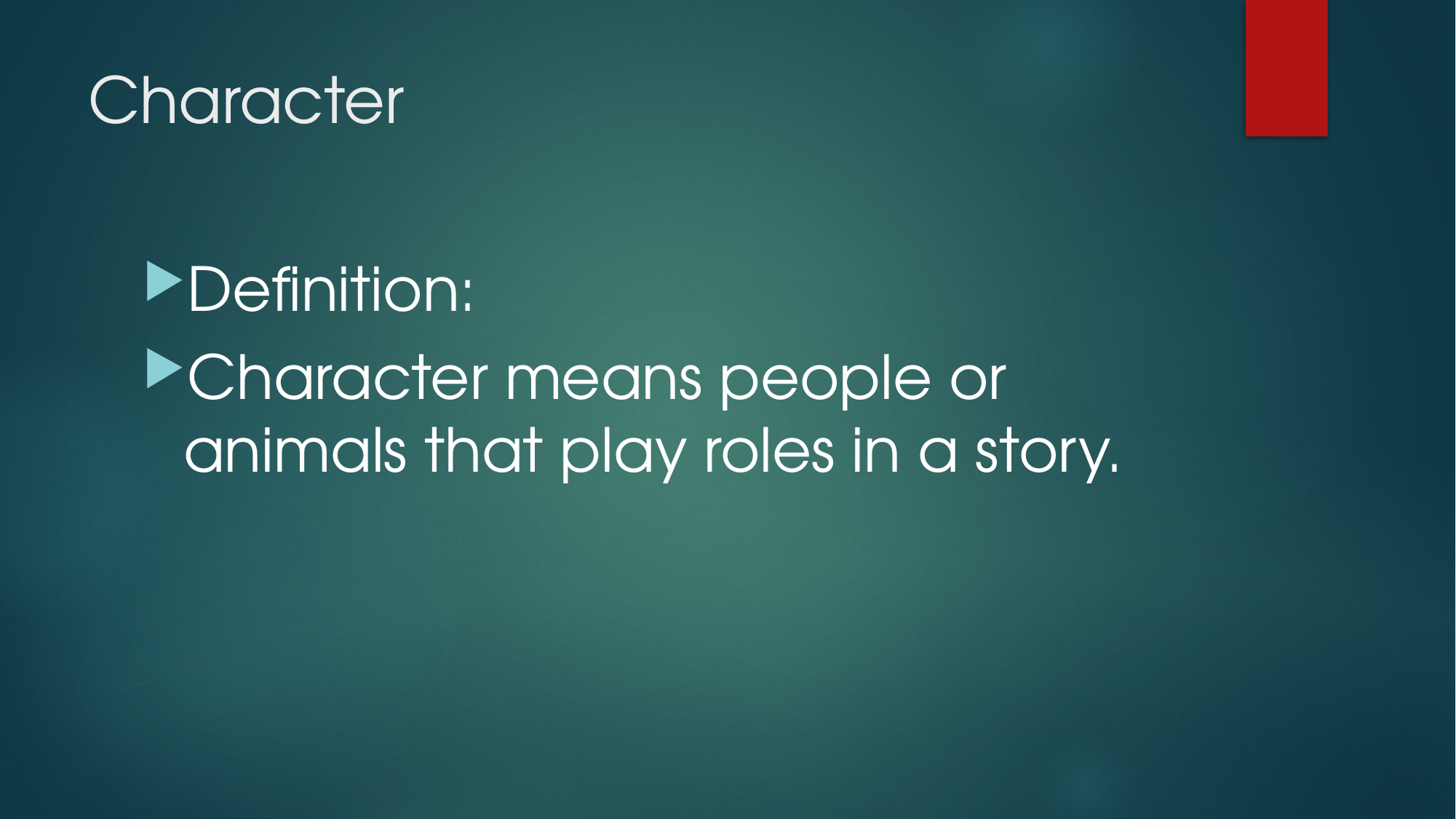

# Character
Definition:
Character means people or animals that play roles in a story.